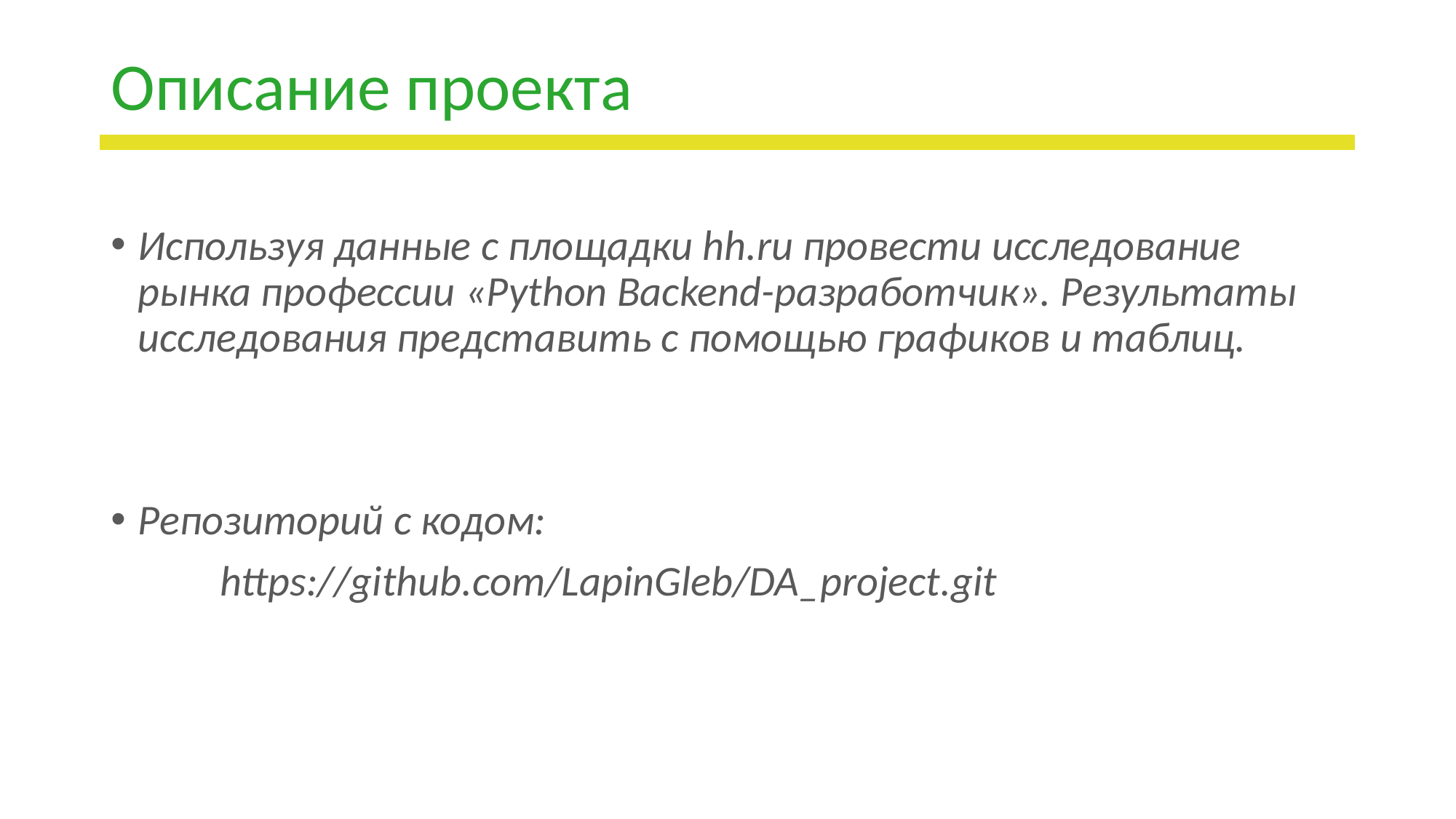

# Описание проекта
Используя данные с площадки hh.ru провести исследование рынка профессии «Python Backend-разработчик». Результаты исследования представить с помощью графиков и таблиц.

Репозиторий с кодом:
	https://github.com/LapinGleb/DA_project.git